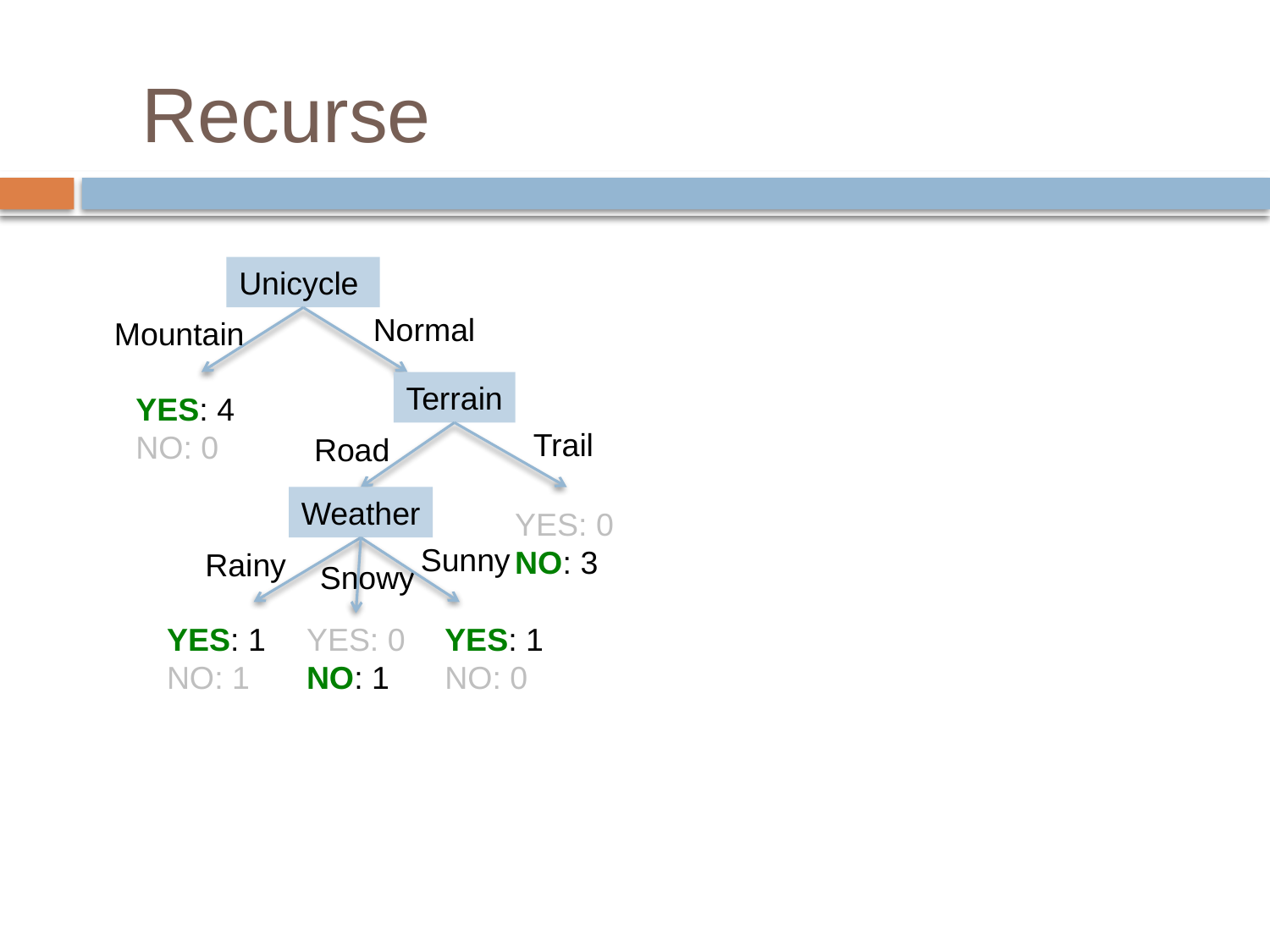

# Recurse
Unicycle
Normal
Mountain
Terrain
YES: 4
NO: 0
Trail
Road
Weather
YES: 0
NO: 3
Sunny
Rainy
Snowy
YES: 1
NO: 1
YES: 0
NO: 1
YES: 1
NO: 0